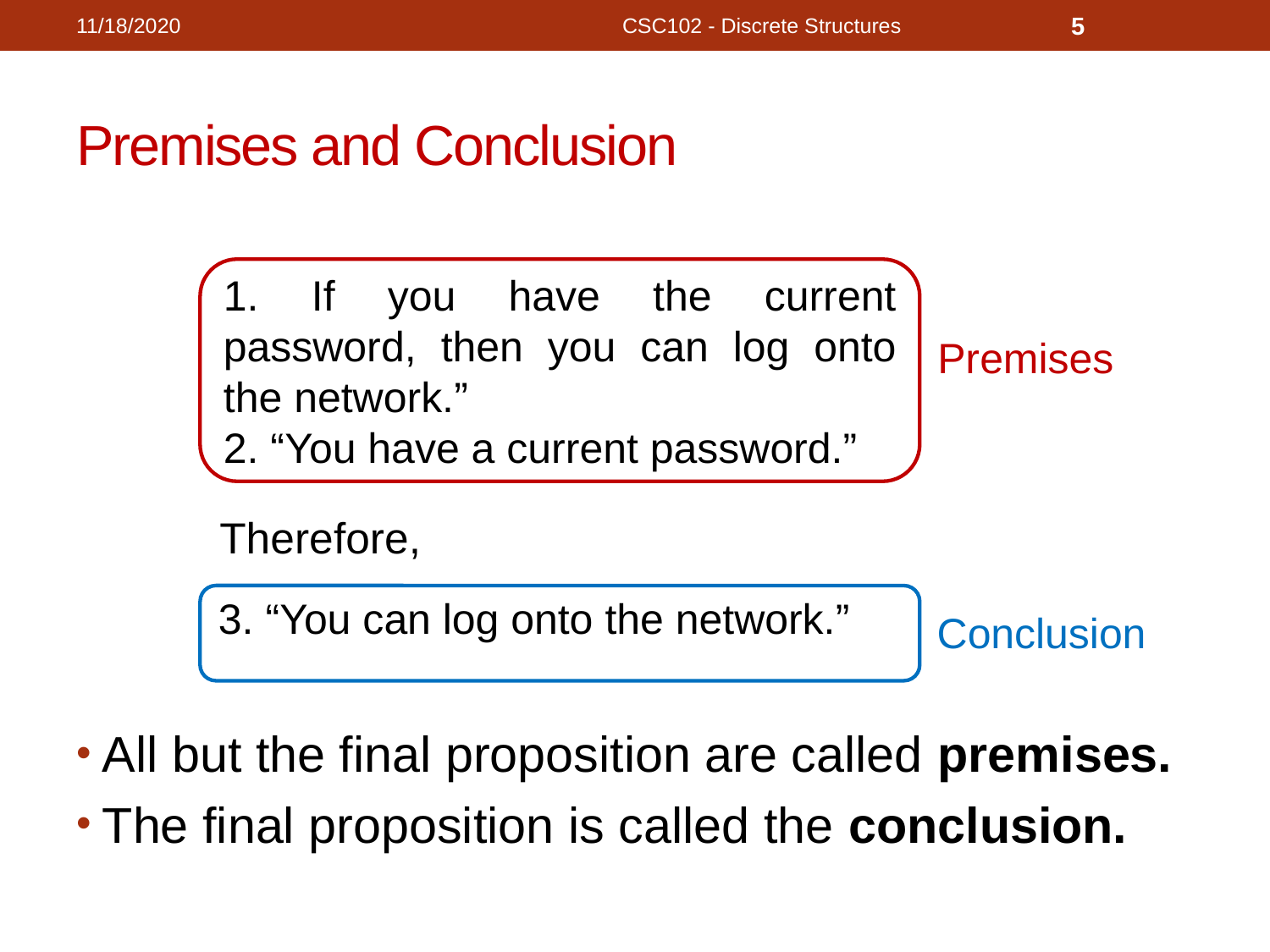

11/18/2020
CSC102 - Discrete Structures
5
# Premises and Conclusion

Therefore,

All but the final proposition are called premises.
The final proposition is called the conclusion.
1. If you have the current password, then you can log onto the network.”
2. “You have a current password.”
Premises

3. “You can log onto the network.”
Conclusion